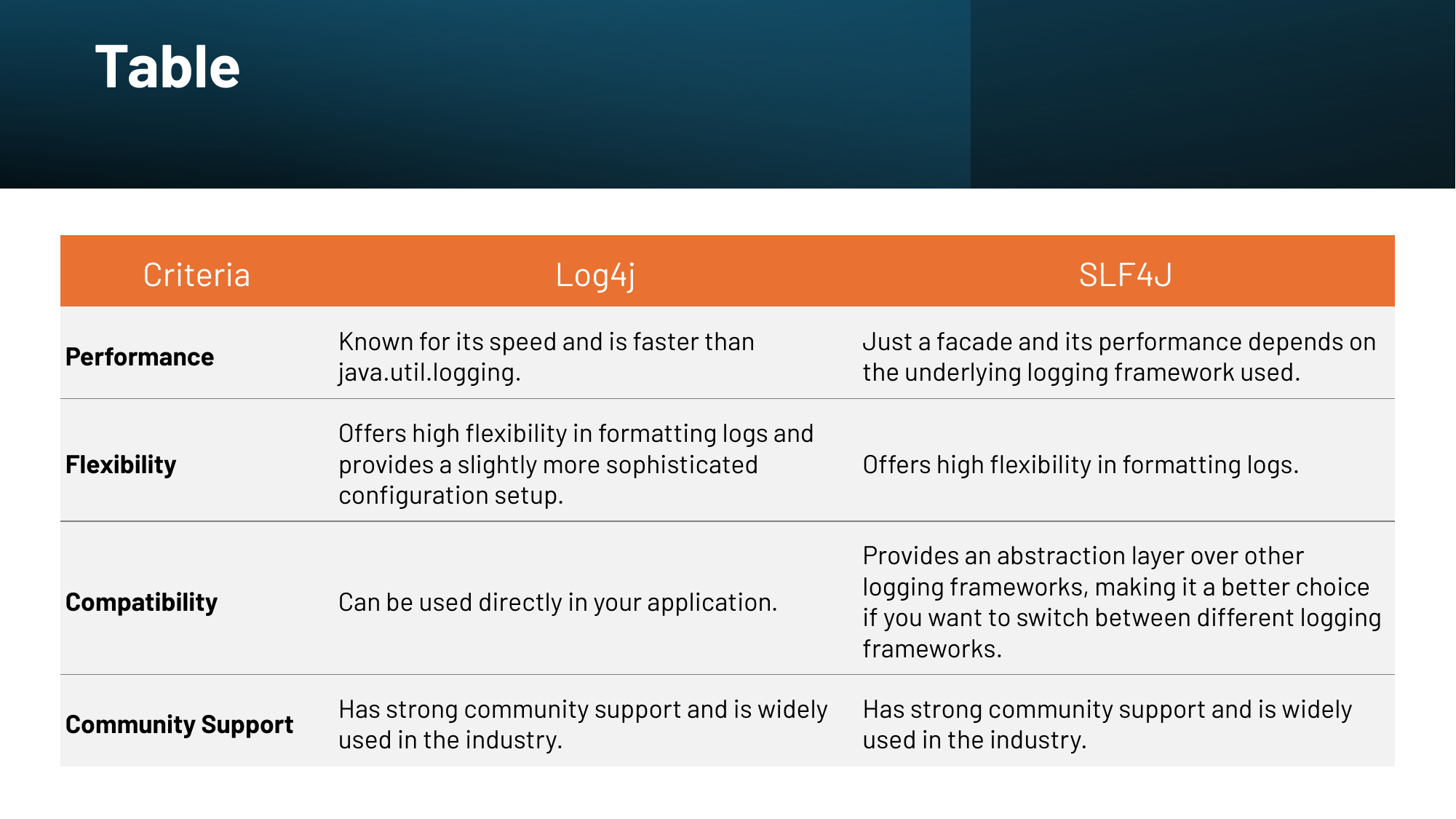

# Table

| Criteria | Log4j | SLF4J |
| --- | --- | --- |
| Performance | Known for its speed and is faster than java.util.logging. | Just a facade and its performance depends on the underlying logging framework used. |
| Flexibility | Offers high flexibility in formatting logs and provides a slightly more sophisticated configuration setup. | Offers high flexibility in formatting logs. |
| Compatibility | Can be used directly in your application. | Provides an abstraction layer over other logging frameworks, making it a better choice if you want to switch between different logging frameworks. |
| Community Support | Has strong community support and is widely used in the industry. | Has strong community support and is widely used in the industry. |